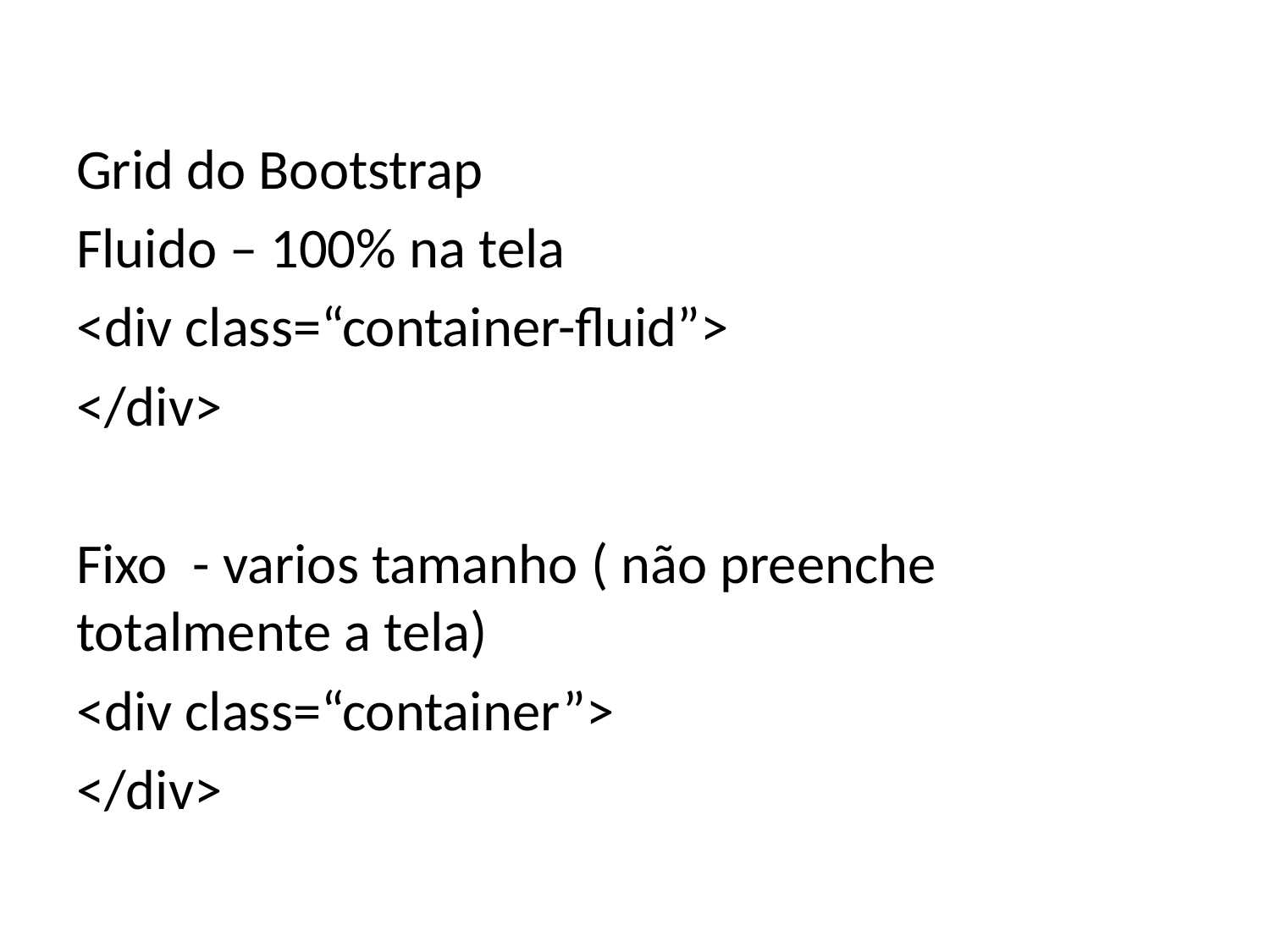

Grid do Bootstrap
Fluido – 100% na tela
<div class=“container-fluid”>
</div>

Fixo  - varios tamanho ( não preenche totalmente a tela)
<div class=“container”>
</div>